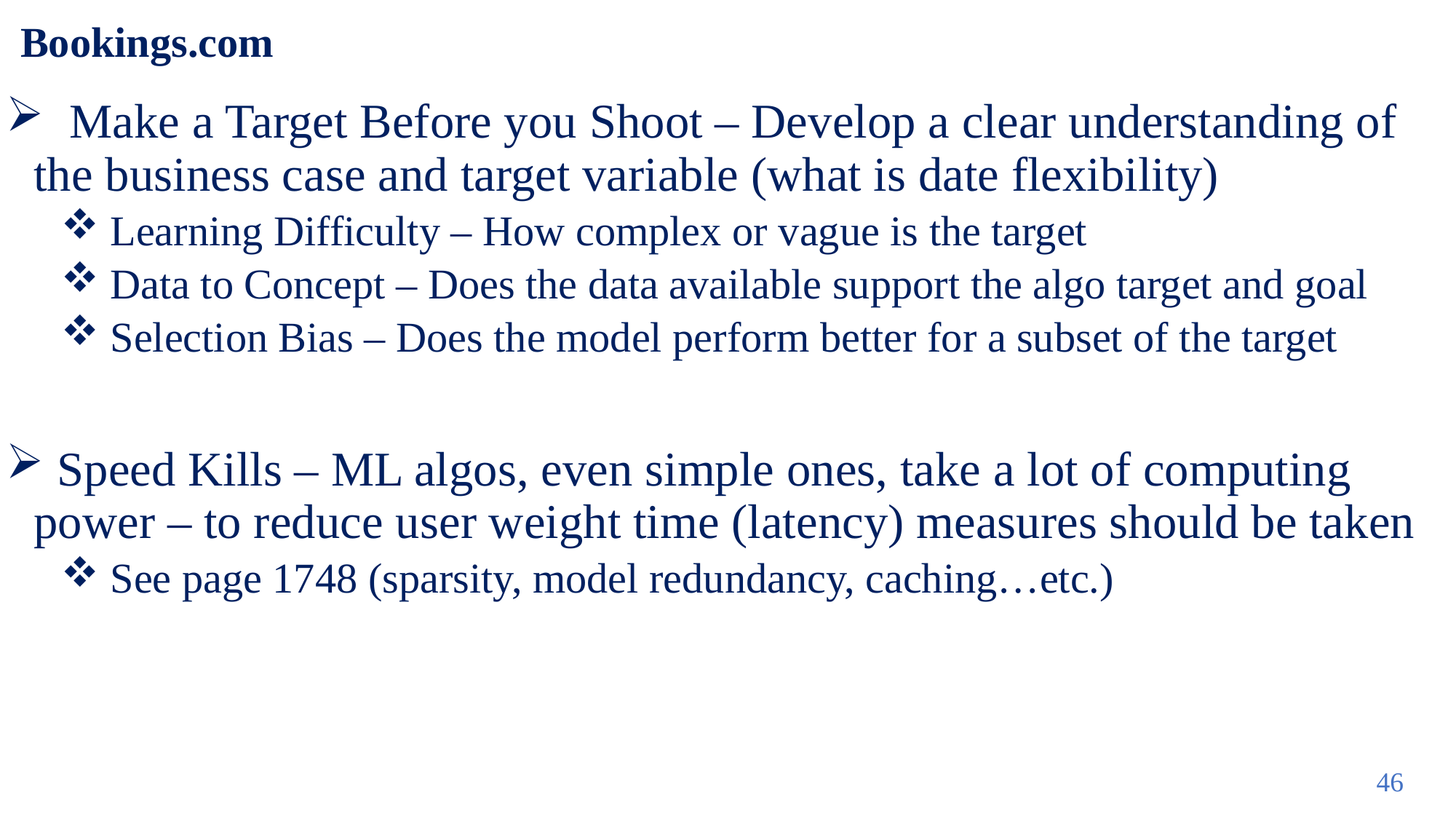

# Bookings.com
  Make a Target Before you Shoot – Develop a clear understanding of the business case and target variable (what is date flexibility)
 Learning Difficulty – How complex or vague is the target
 Data to Concept – Does the data available support the algo target and goal
 Selection Bias – Does the model perform better for a subset of the target

 Speed Kills – ML algos, even simple ones, take a lot of computing power – to reduce user weight time (latency) measures should be taken
 See page 1748 (sparsity, model redundancy, caching…etc.)

46